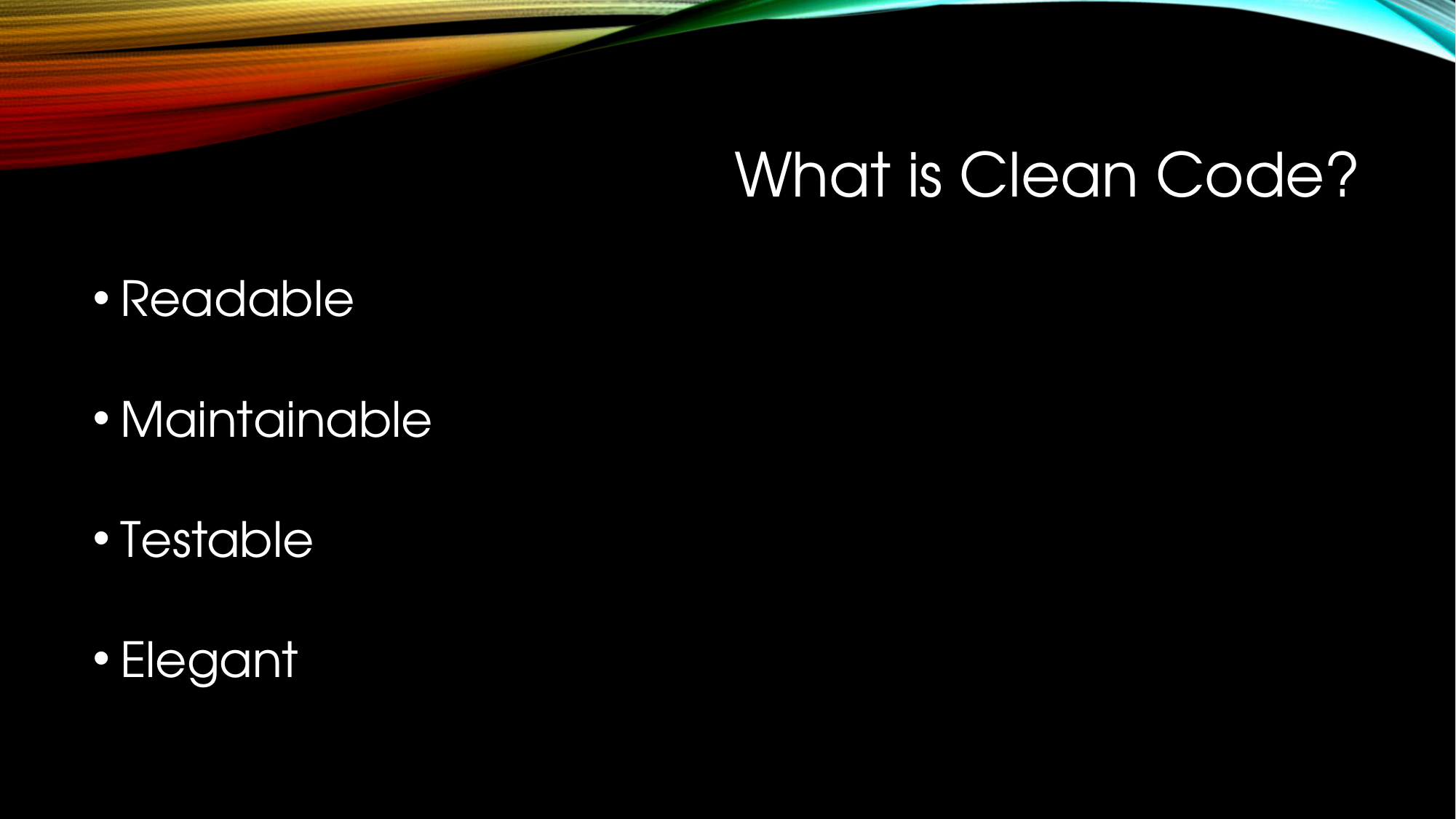

# What is Clean Code?
Readable

Maintainable

Testable

Elegant